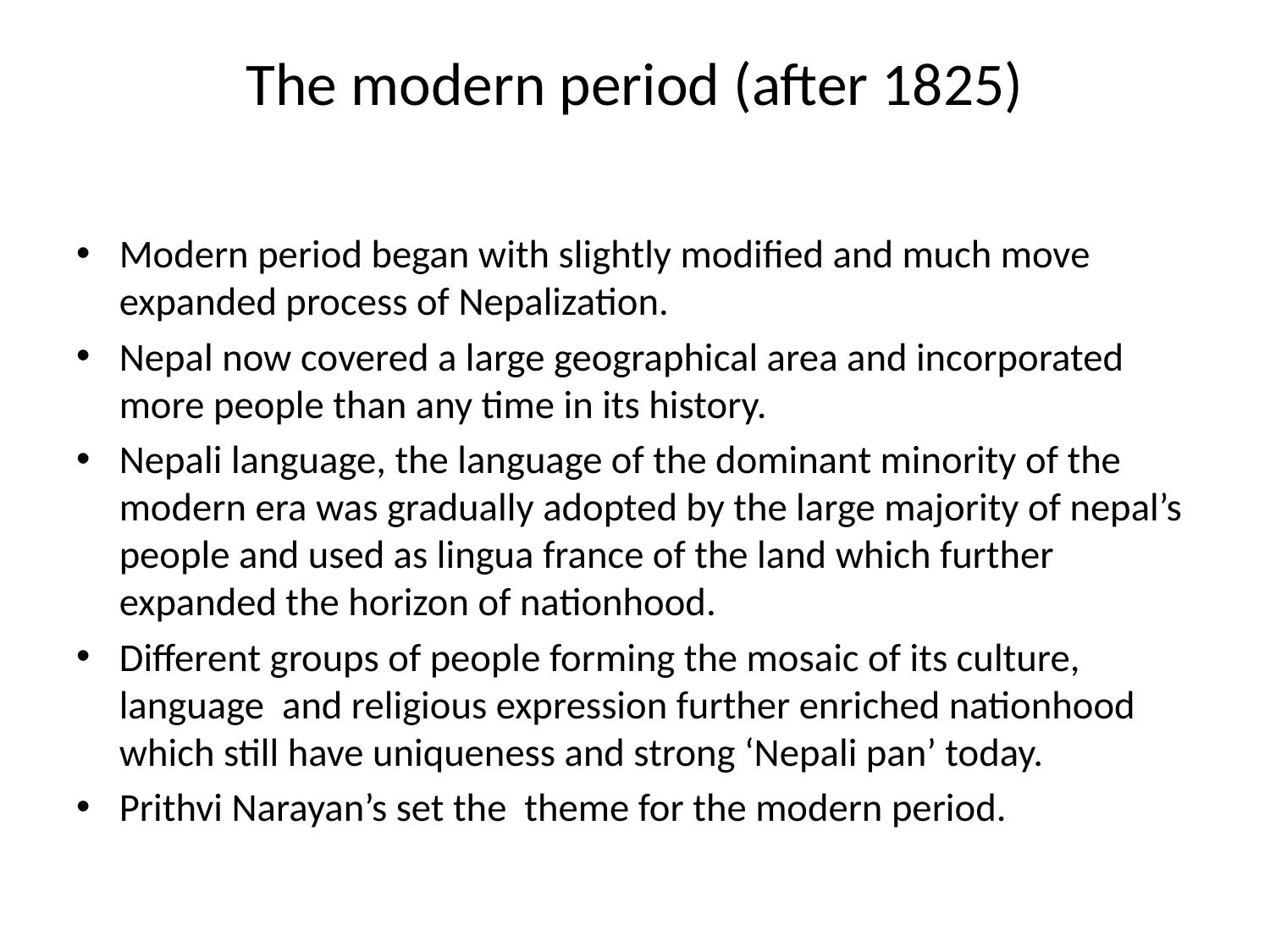

# The modern period (after 1825)
Modern period began with slightly modified and much move expanded process of Nepalization.
Nepal now covered a large geographical area and incorporated more people than any time in its history.
Nepali language, the language of the dominant minority of the modern era was gradually adopted by the large majority of nepal’s people and used as lingua france of the land which further expanded the horizon of nationhood.
Different groups of people forming the mosaic of its culture, language  and religious expression further enriched nationhood which still have uniqueness and strong ‘Nepali pan’ today.
Prithvi Narayan’s set the  theme for the modern period.